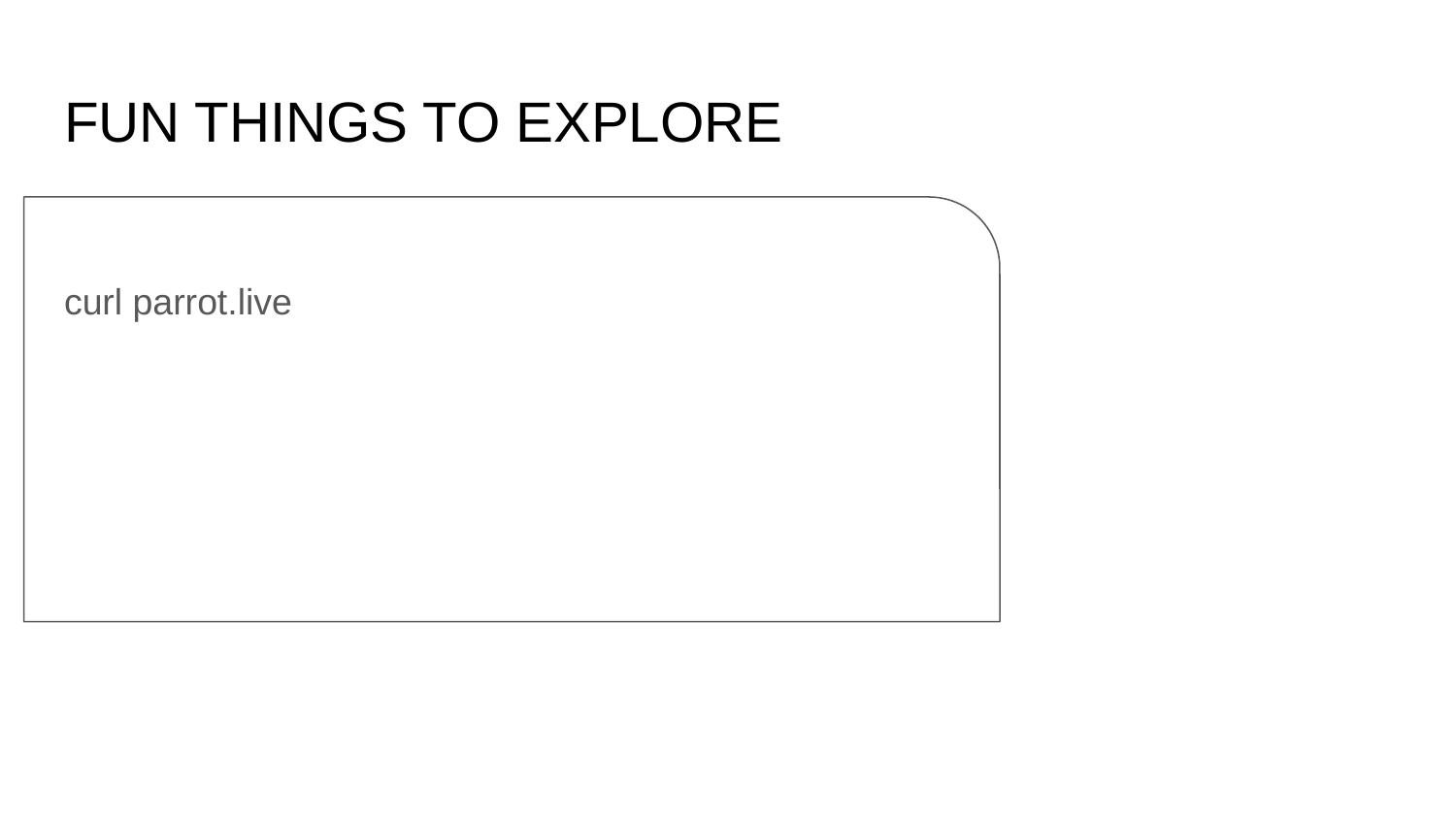

# FUN THINGS TO EXPLORE

curl parrot.live